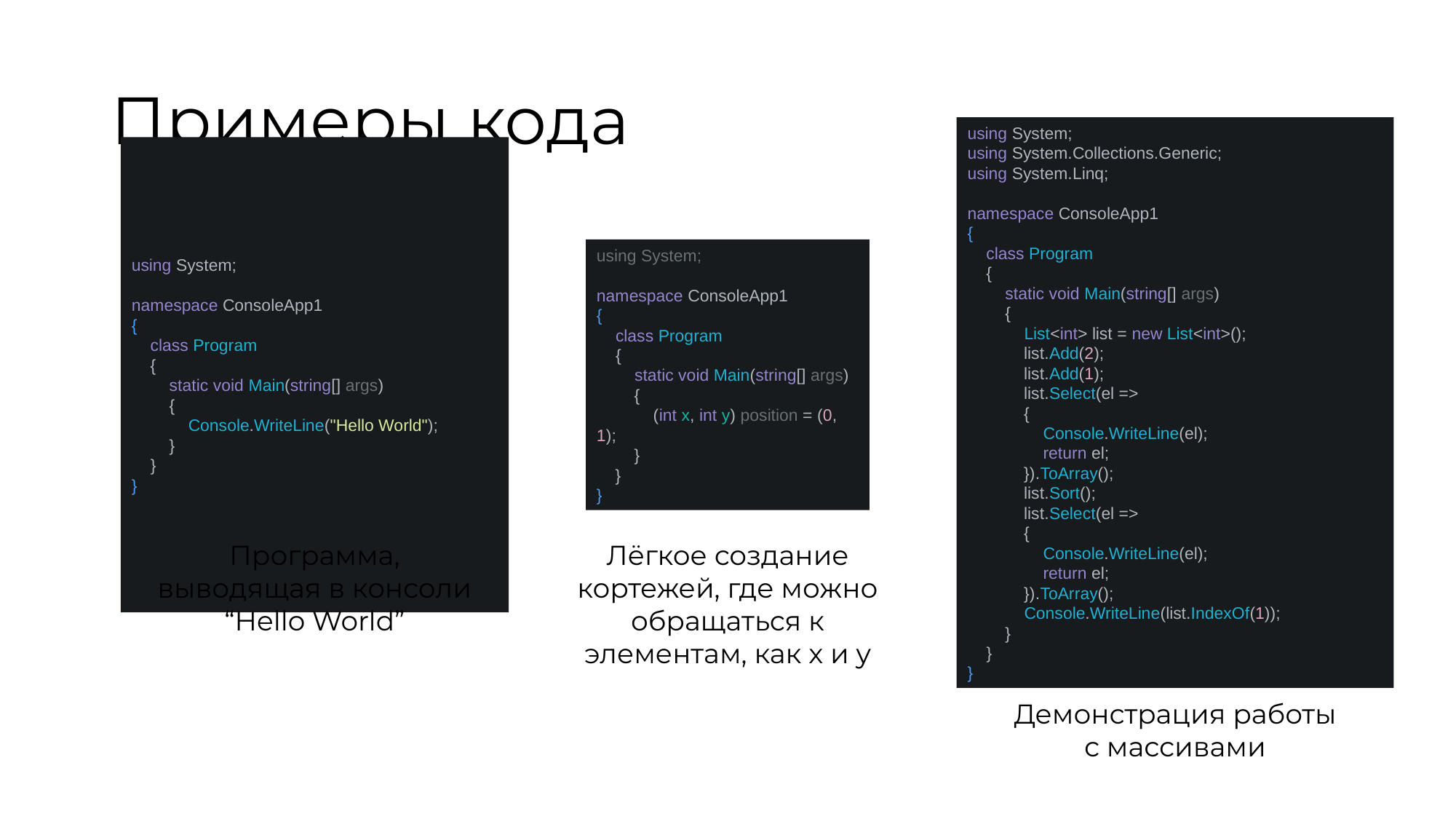

# Примеры кода
using System;
using System.Collections.Generic;
using System.Linq;
namespace ConsoleApp1
{
    class Program
    {
        static void Main(string[] args)
        {
            List<int> list = new List<int>();
            list.Add(2);
            list.Add(1);
            list.Select(el =>
            {
                Console.WriteLine(el);
                return el;
            }).ToArray();
            list.Sort();
            list.Select(el =>
            {
                Console.WriteLine(el);
                return el;
            }).ToArray();
            Console.WriteLine(list.IndexOf(1));
        }
    }
}
using System;
namespace ConsoleApp1
{
    class Program
    {
        static void Main(string[] args)
        {
            Console.WriteLine("Hello World");
        }
    }
}
using System;
namespace ConsoleApp1
{
    class Program
    {
        static void Main(string[] args)
        {
            (int x, int y) position = (0, 1);
        }
    }
}
Программа, выводящая в консоли “Hello World”
Лёгкое создание кортежей, где можно обращаться к элементам, как x и y
Демонстрация работы с массивами